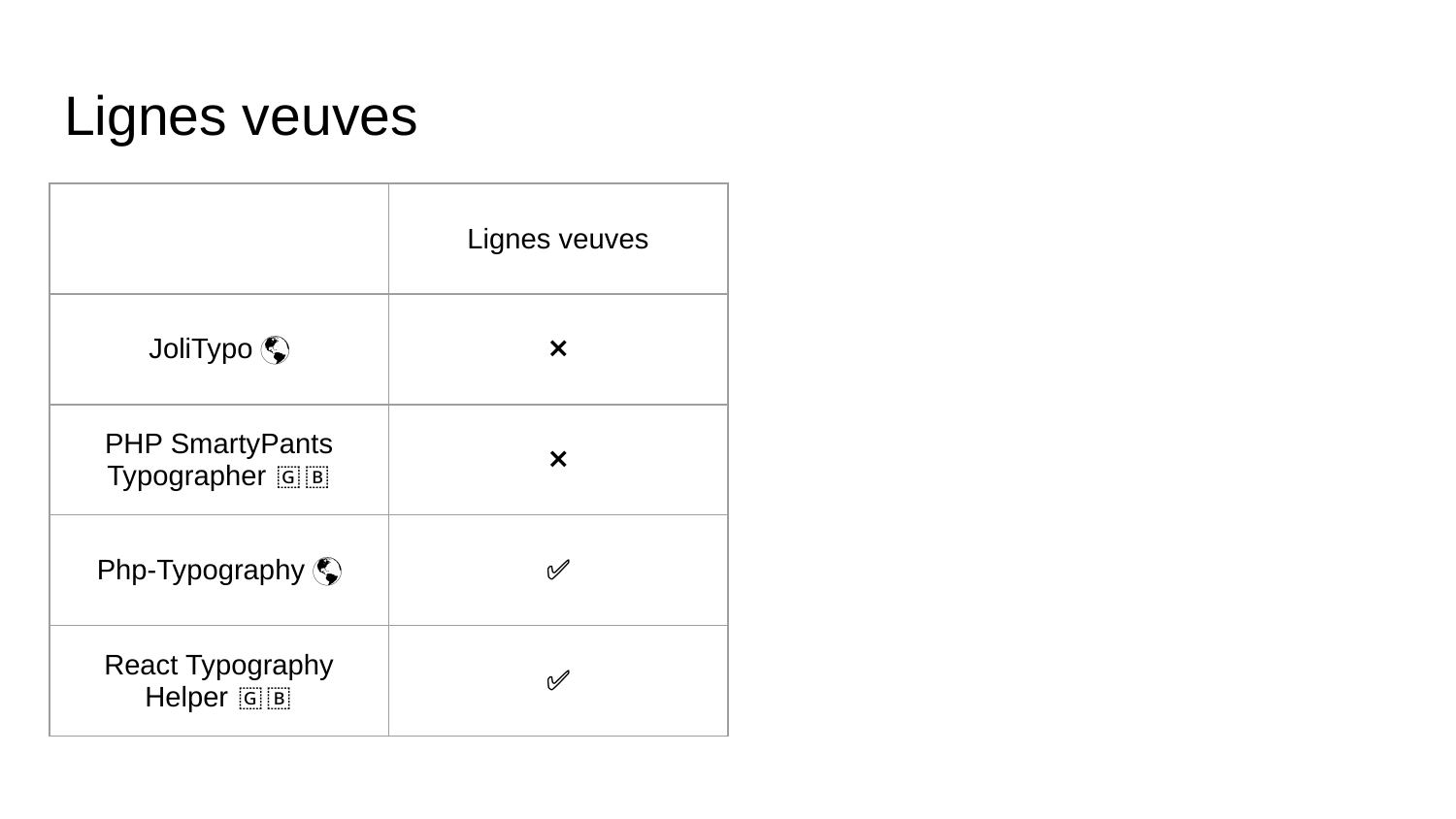

# Lignes veuves

|  | Lignes veuves | Guillemets en virgule | Autres |
| --- | --- | --- | --- |
| JoliTypo 🌎 | ❌ |  |  |
| PHP SmartyPants Typographer 🇬🇧 | ❌ |  |  |
| Php-Typography 🌎 | ✅ |  |  |
| React Typography Helper 🇬🇧 | ✅ |  |  |